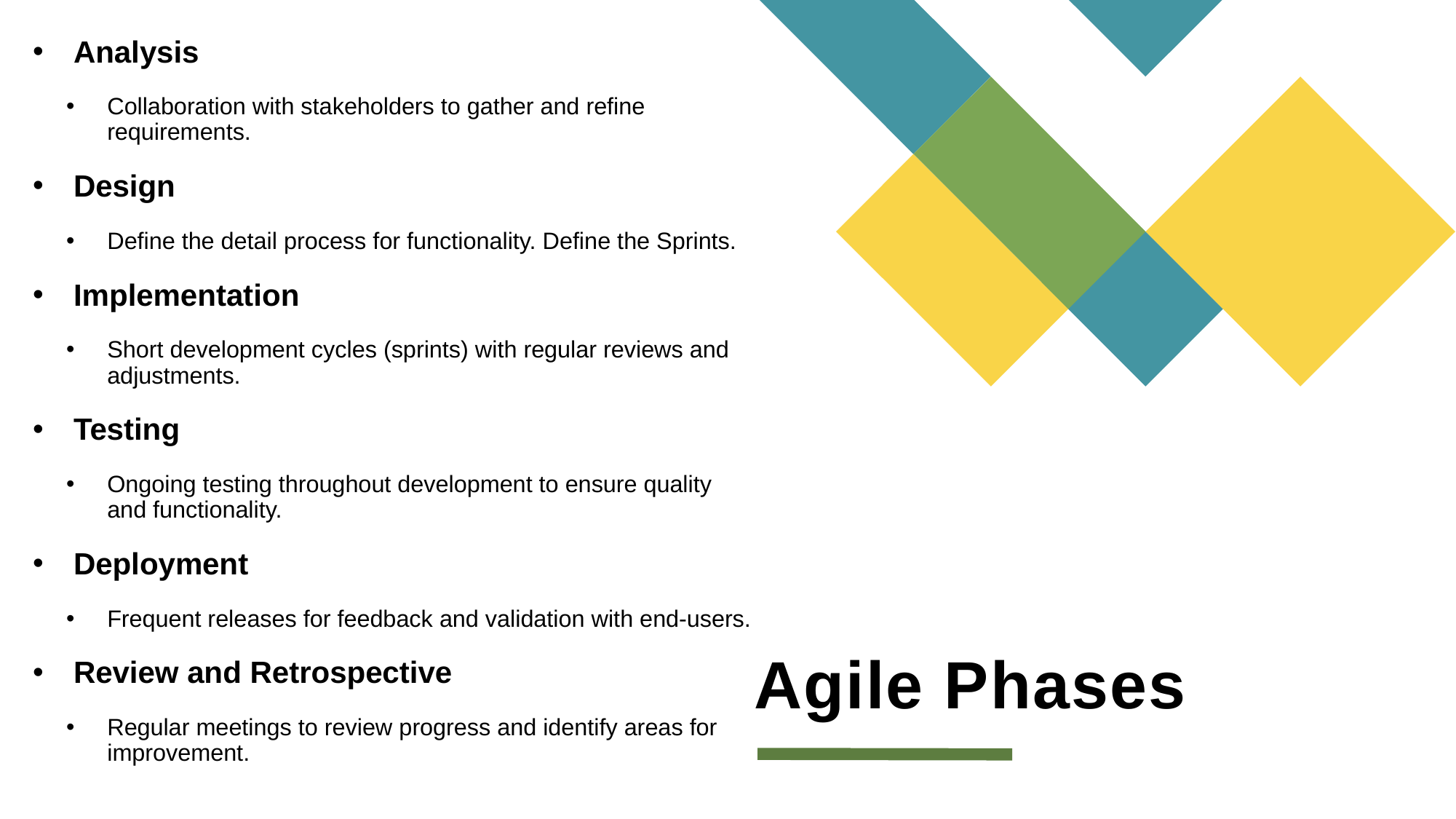

Analysis
Collaboration with stakeholders to gather and refine requirements.
Design
Define the detail process for functionality. Define the Sprints.
Implementation
Short development cycles (sprints) with regular reviews and adjustments.
Testing
Ongoing testing throughout development to ensure quality and functionality.
Deployment
Frequent releases for feedback and validation with end-users.
Review and Retrospective
Regular meetings to review progress and identify areas for improvement.

# Agile Phases